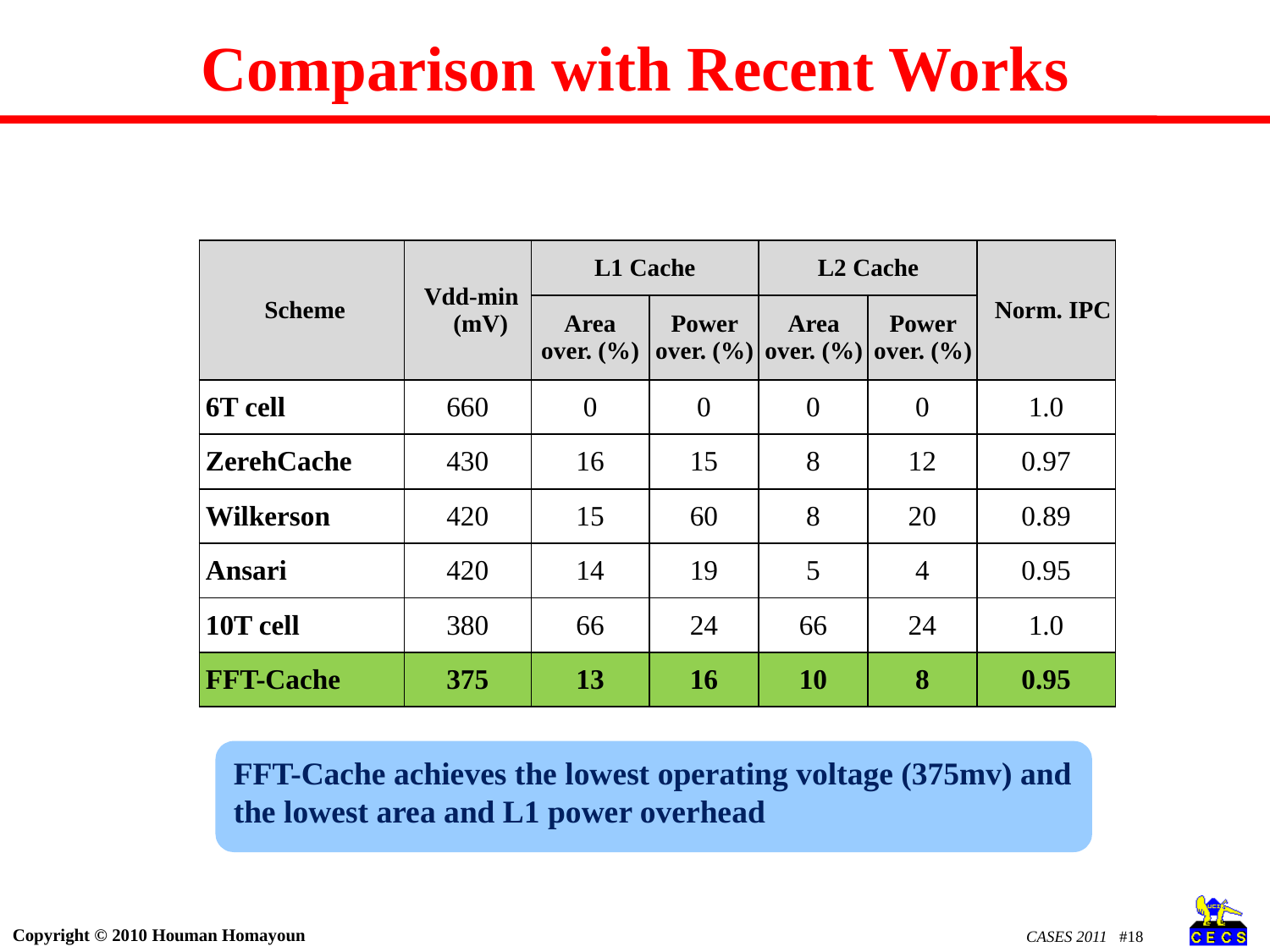

# Comparison with Recent Works

| Scheme | Vdd-min (mV) | L1 Cache |  | L2 Cache |  | Norm. IPC |
| --- | --- | --- | --- | --- | --- | --- |
|  |  | Area over. (%) | Power over. (%) | Area over. (%) | Power over. (%) |  |
| 6T cell | 660 | 0 | 0 | 0 | 0 | 1.0 |
| ZerehCache | 430 | 16 | 15 | 8 | 12 | 0.97 |
| Wilkerson | 420 | 15 | 60 | 8 | 20 | 0.89 |
| Ansari | 420 | 14 | 19 | 5 | 4 | 0.95 |
| 10T cell | 380 | 66 | 24 | 66 | 24 | 1.0 |
| FFT-Cache | 375 | 13 | 16 | 10 | 8 | 0.95 |
FFT-Cache achieves the lowest operating voltage (375mv) and
the lowest area and L1 power overhead

CASES 2011   #18